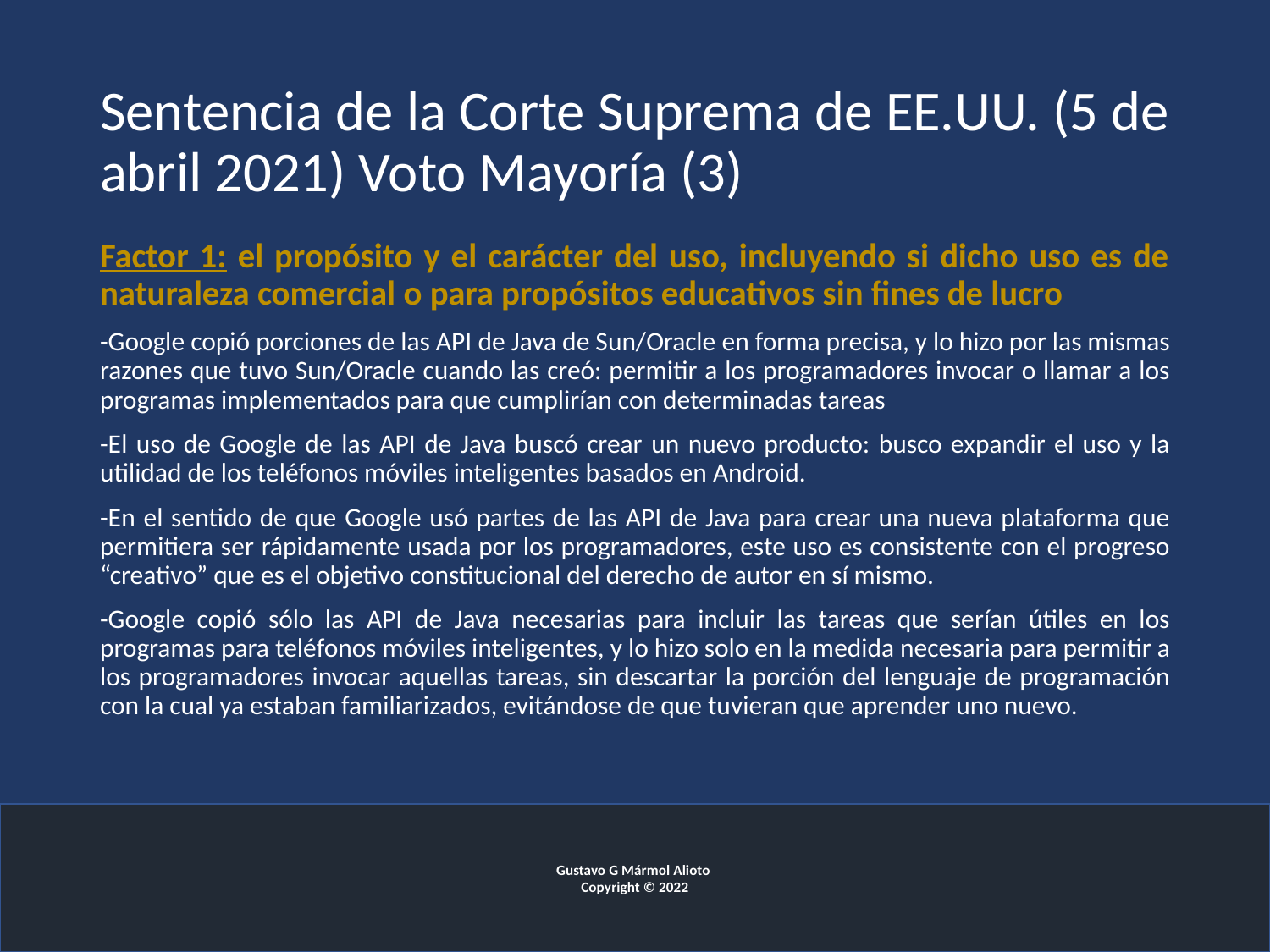

# Sentencia de la Corte Suprema de EE.UU. (5 de abril 2021) Voto Mayoría (3)
Factor 1: el propósito y el carácter del uso, incluyendo si dicho uso es de naturaleza comercial o para propósitos educativos sin fines de lucro
-Google copió porciones de las API de Java de Sun/Oracle en forma precisa, y lo hizo por las mismas razones que tuvo Sun/Oracle cuando las creó: permitir a los programadores invocar o llamar a los programas implementados para que cumplirían con determinadas tareas
-El uso de Google de las API de Java buscó crear un nuevo producto: busco expandir el uso y la utilidad de los teléfonos móviles inteligentes basados en Android.
-En el sentido de que Google usó partes de las API de Java para crear una nueva plataforma que permitiera ser rápidamente usada por los programadores, este uso es consistente con el progreso “creativo” que es el objetivo constitucional del derecho de autor en sí mismo.
-Google copió sólo las API de Java necesarias para incluir las tareas que serían útiles en los programas para teléfonos móviles inteligentes, y lo hizo solo en la medida necesaria para permitir a los programadores invocar aquellas tareas, sin descartar la porción del lenguaje de programación con la cual ya estaban familiarizados, evitándose de que tuvieran que aprender uno nuevo.

Gustavo G Mármol Alioto
Copyright © 2022